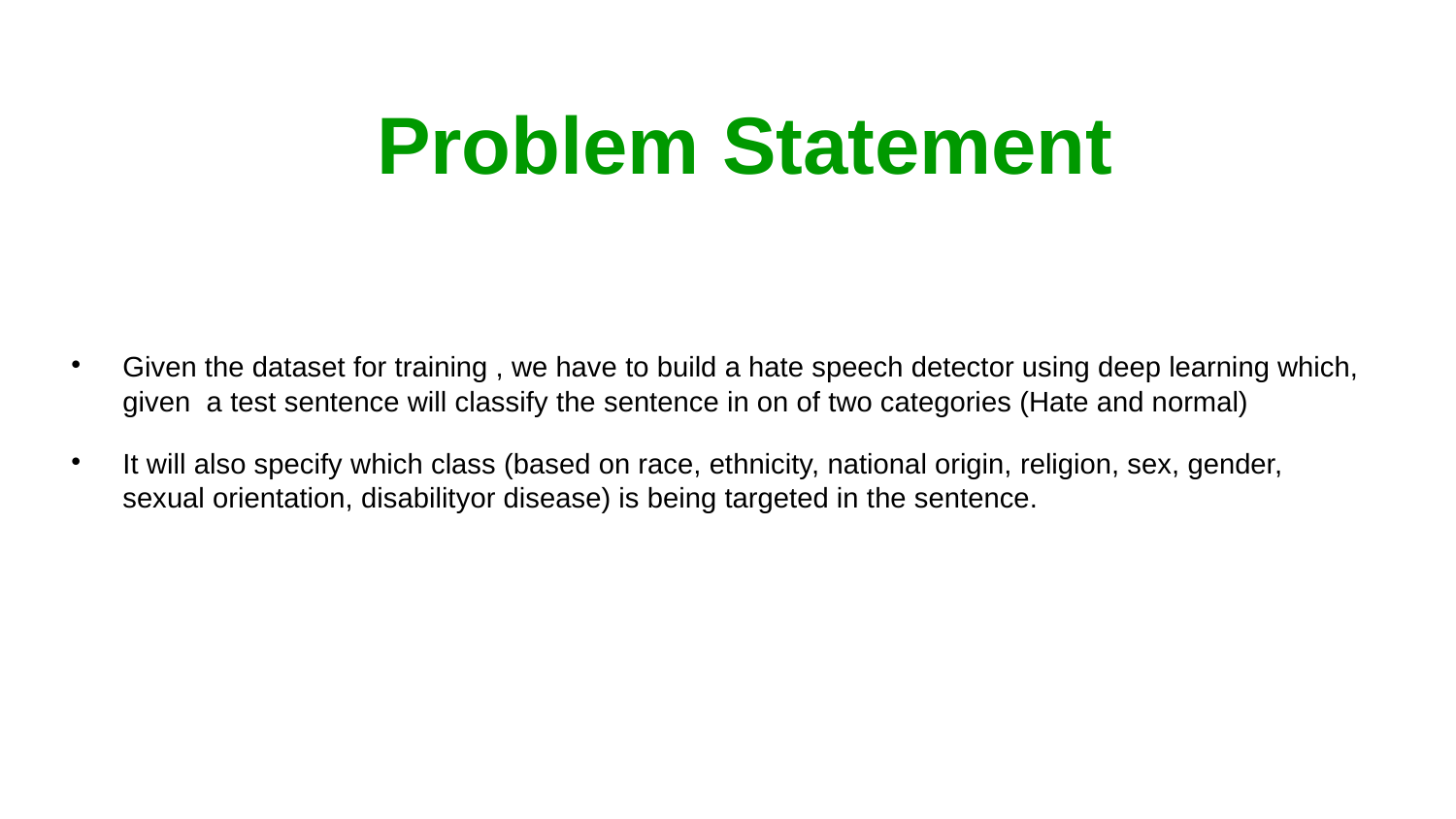

Problem Statement

Given the dataset for training , we have to build a hate speech detector using deep learning which, given  a test sentence will classify the sentence in on of two categories (Hate and normal)
It will also specify which class (based on race, ethnicity, national origin, religion, sex, gender, sexual orientation, disabilityor disease) is being targeted in the sentence.